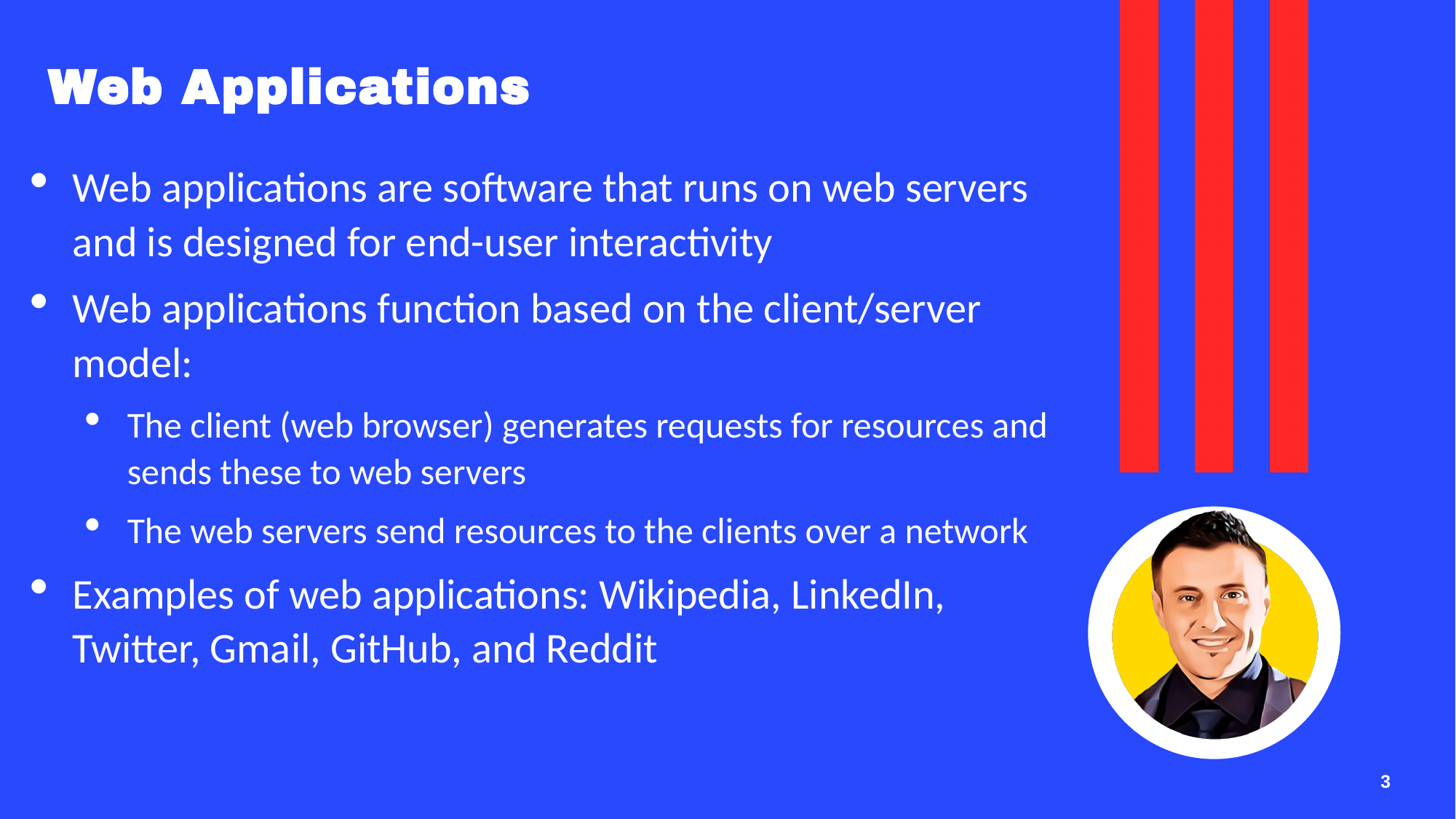

# Web Applications
Web applications are software that runs on web servers and is designed for end-user interactivity
Web applications function based on the client/server model:
The client (web browser) generates requests for resources and sends these to web servers
The web servers send resources to the clients over a network
Examples of web applications: Wikipedia, LinkedIn, Twitter, Gmail, GitHub, and Reddit

3